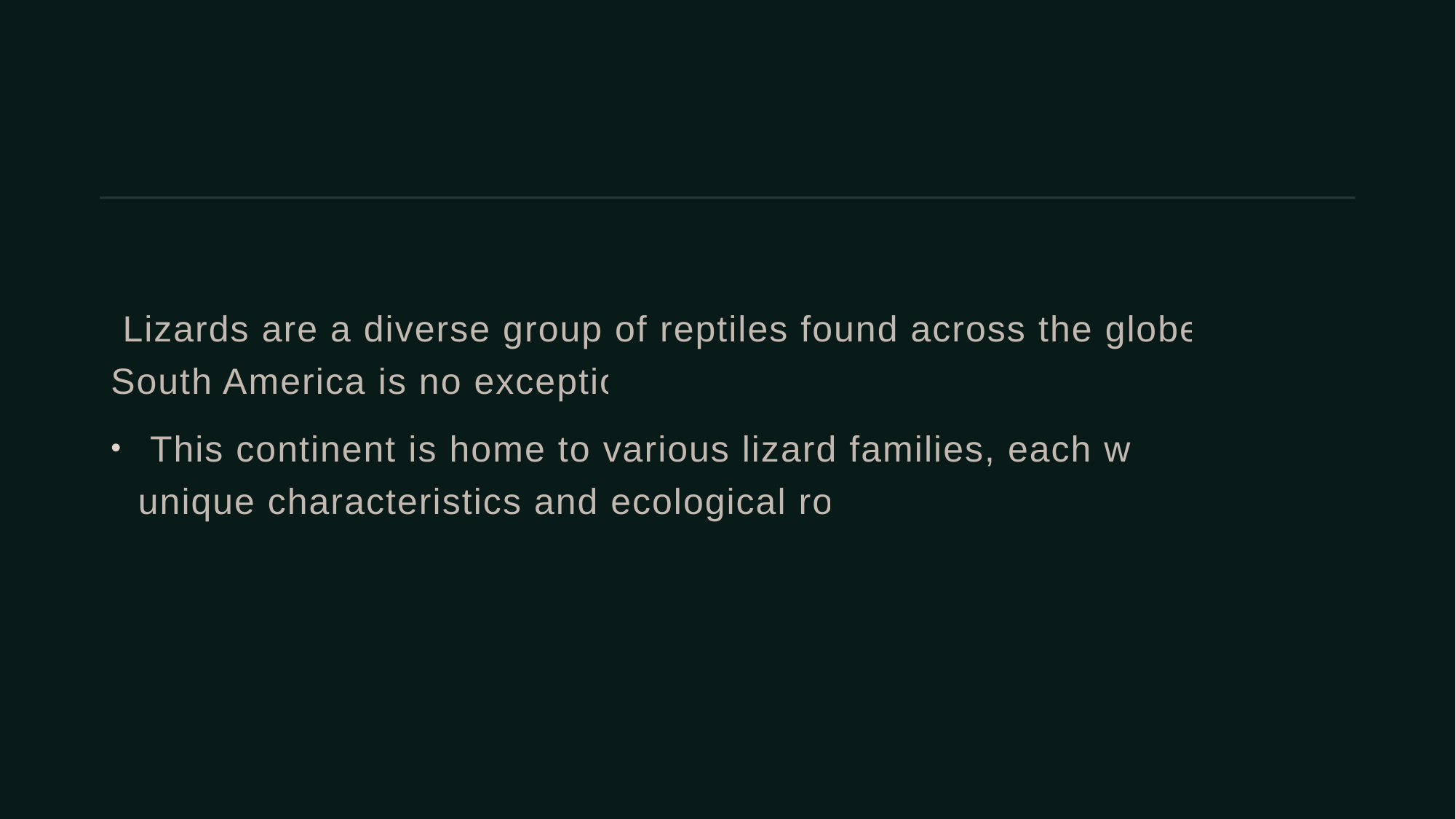

#
 Lizards are a diverse group of reptiles found across the globe, and South America is no exception.
 This continent is home to various lizard families, each with its unique characteristics and ecological roles.